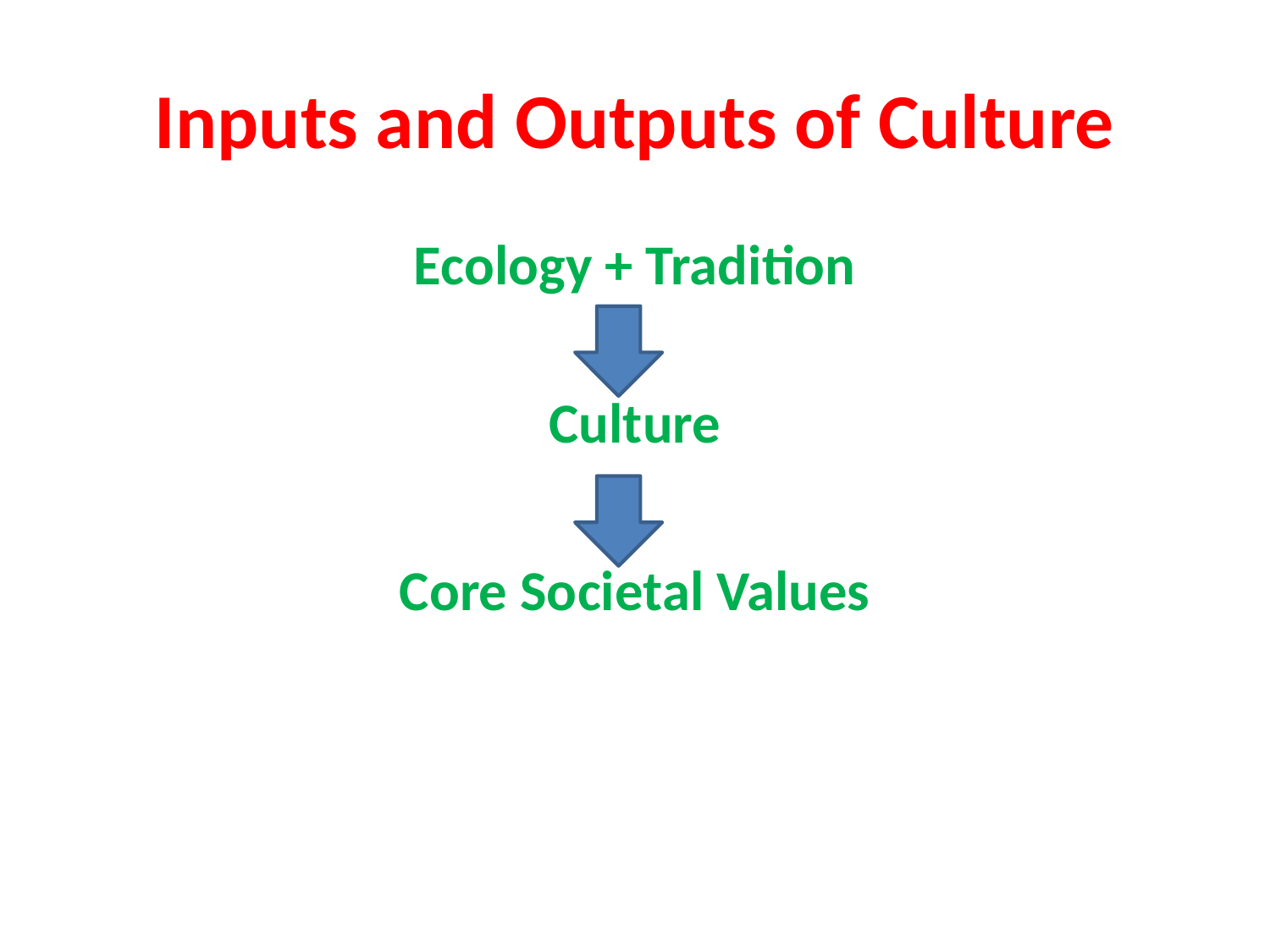

Inputs and Outputs of Culture
Ecology + Tradition

Culture

Core Societal Values